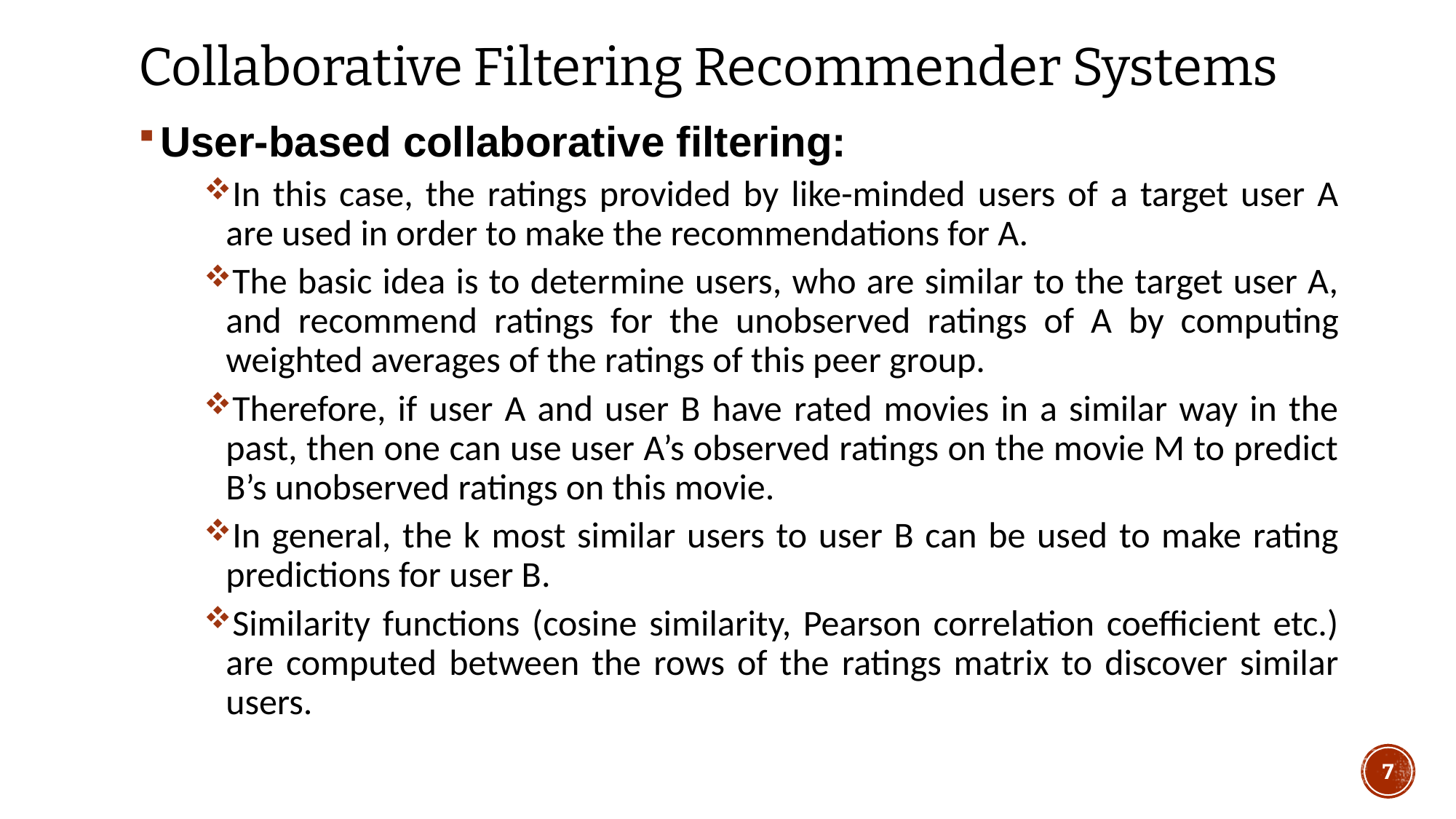

# Collaborative Filtering Recommender Systems
User-based collaborative filtering:
In this case, the ratings provided by like-minded users of a target user A are used in order to make the recommendations for A.
The basic idea is to determine users, who are similar to the target user A, and recommend ratings for the unobserved ratings of A by computing weighted averages of the ratings of this peer group.
Therefore, if user A and user B have rated movies in a similar way in the past, then one can use user A’s observed ratings on the movie M to predict B’s unobserved ratings on this movie.
In general, the k most similar users to user B can be used to make rating predictions for user B.
Similarity functions (cosine similarity, Pearson correlation coefficient etc.) are computed between the rows of the ratings matrix to discover similar users.

7